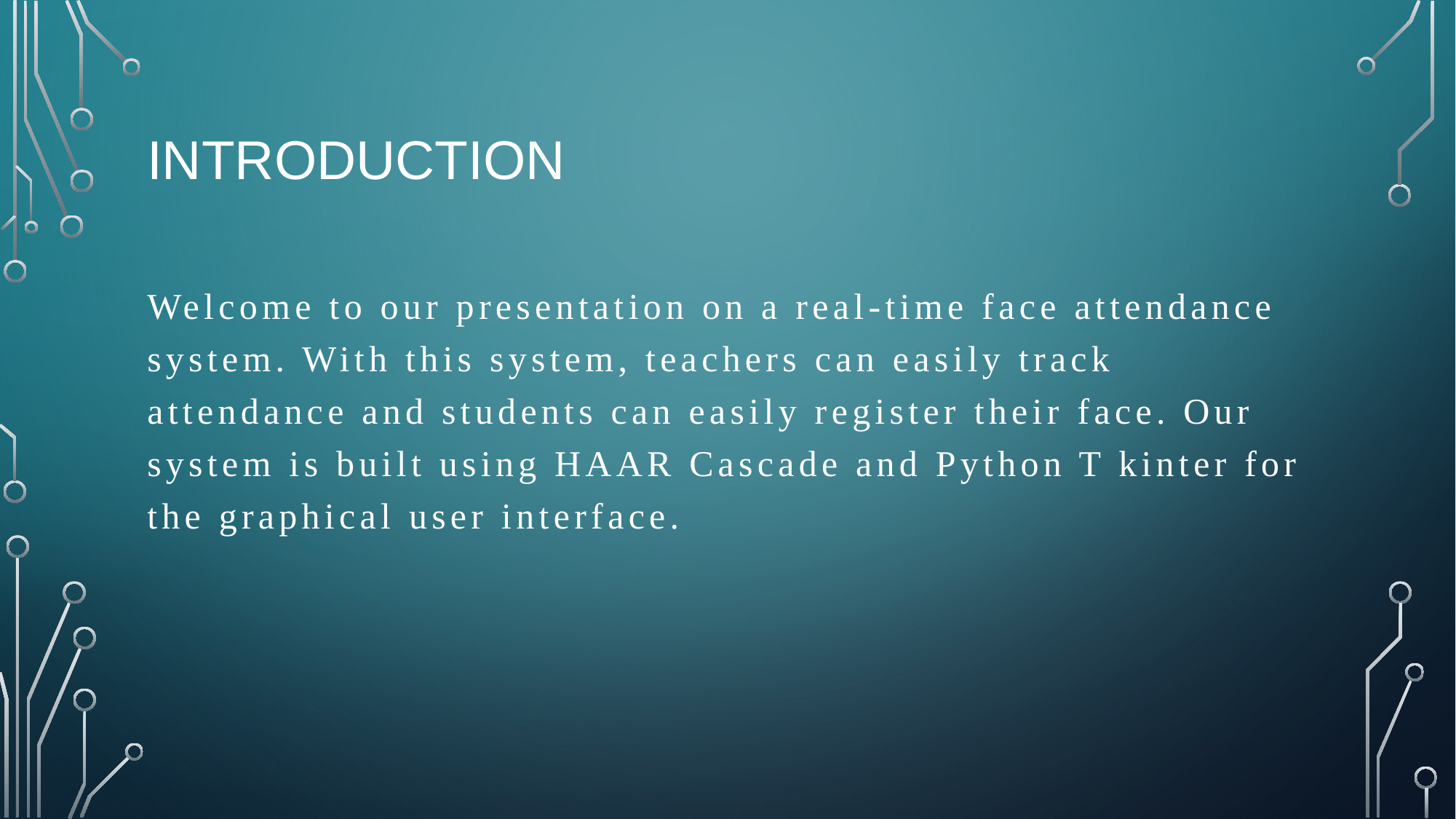

# INTRODUCTION
Welcome to our presentation on a real-time face attendance system. With this system, teachers can easily track attendance and students can easily register their face. Our system is built using HAAR Cascade and Python T kinter for the graphical user interface.